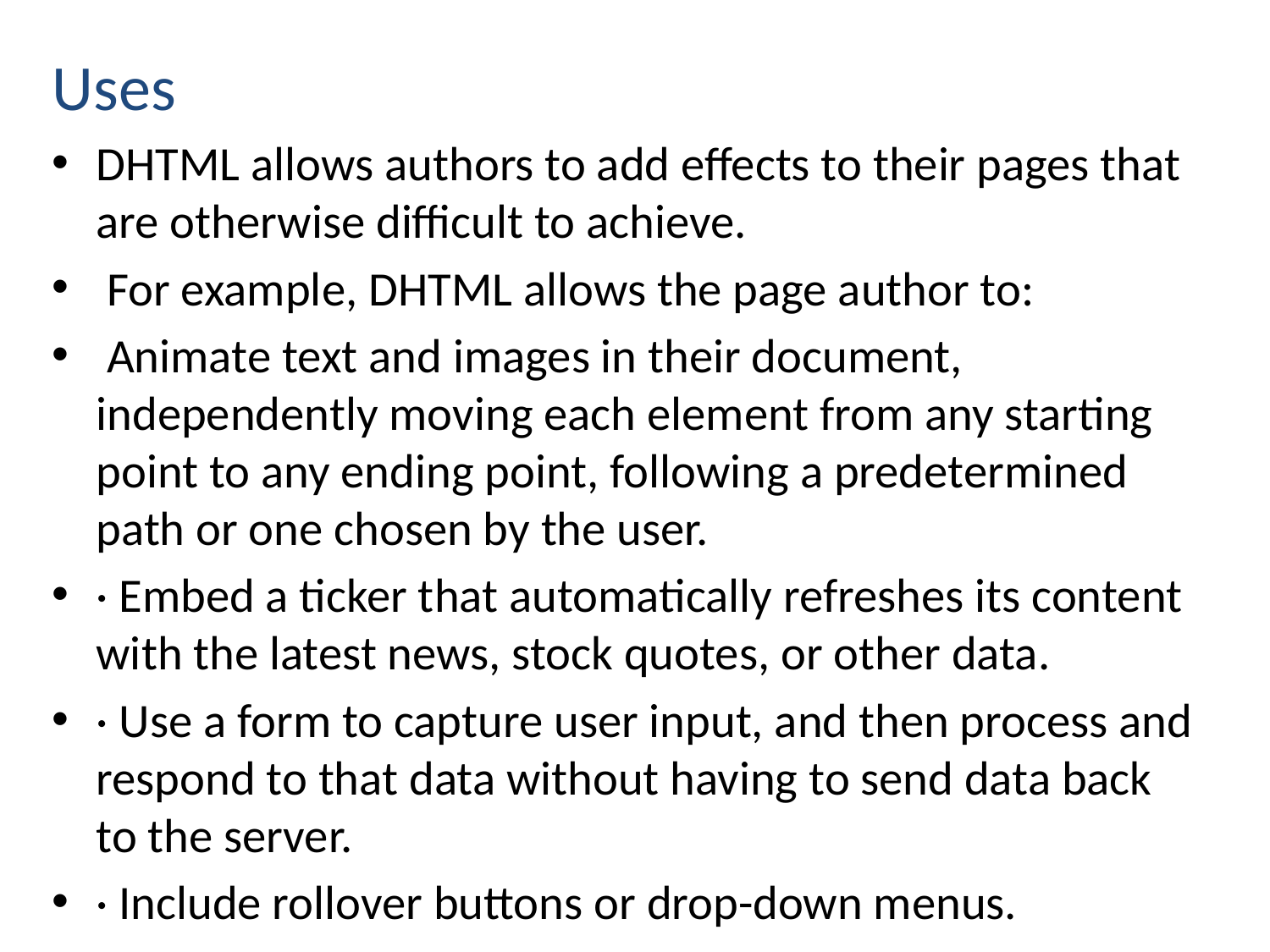

Uses
DHTML allows authors to add effects to their pages that are otherwise difficult to achieve.
 For example, DHTML allows the page author to:
 Animate text and images in their document, independently moving each element from any starting point to any ending point, following a predetermined path or one chosen by the user.
· Embed a ticker that automatically refreshes its content with the latest news, stock quotes, or other data.
· Use a form to capture user input, and then process and respond to that data without having to send data back to the server.
· Include rollover buttons or drop-down menus.